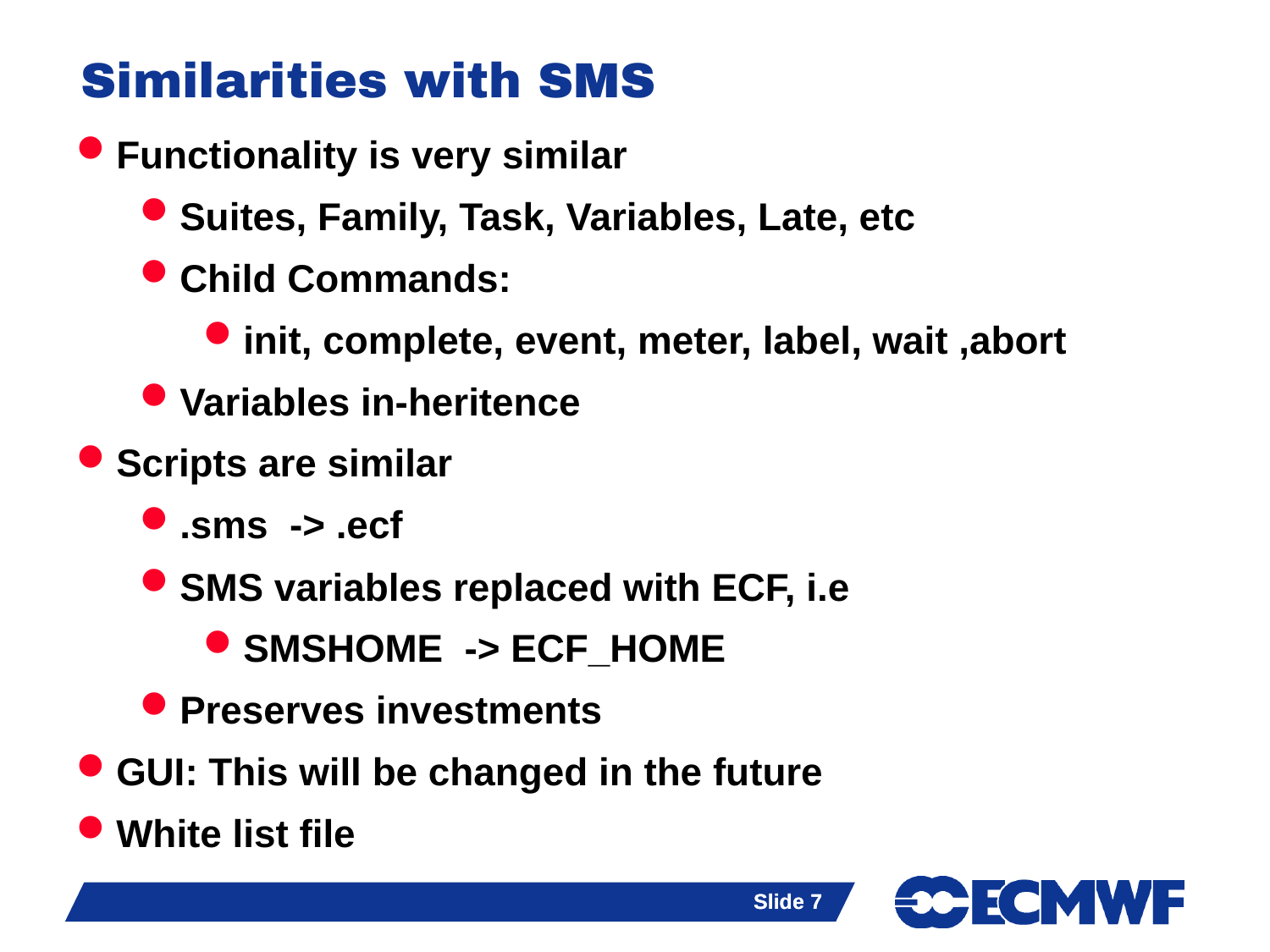

Similarities with SMS
Functionality is very similar
Suites, Family, Task, Variables, Late, etc
Child Commands:
init, complete, event, meter, label, wait ,abort
Variables in-heritence
Scripts are similar
.sms  -> .ecf
SMS variables replaced with ECF, i.e
SMSHOME  -> ECF_HOME
Preserves investments
GUI: This will be changed in the future
White list file
Slide 7
Slide 7